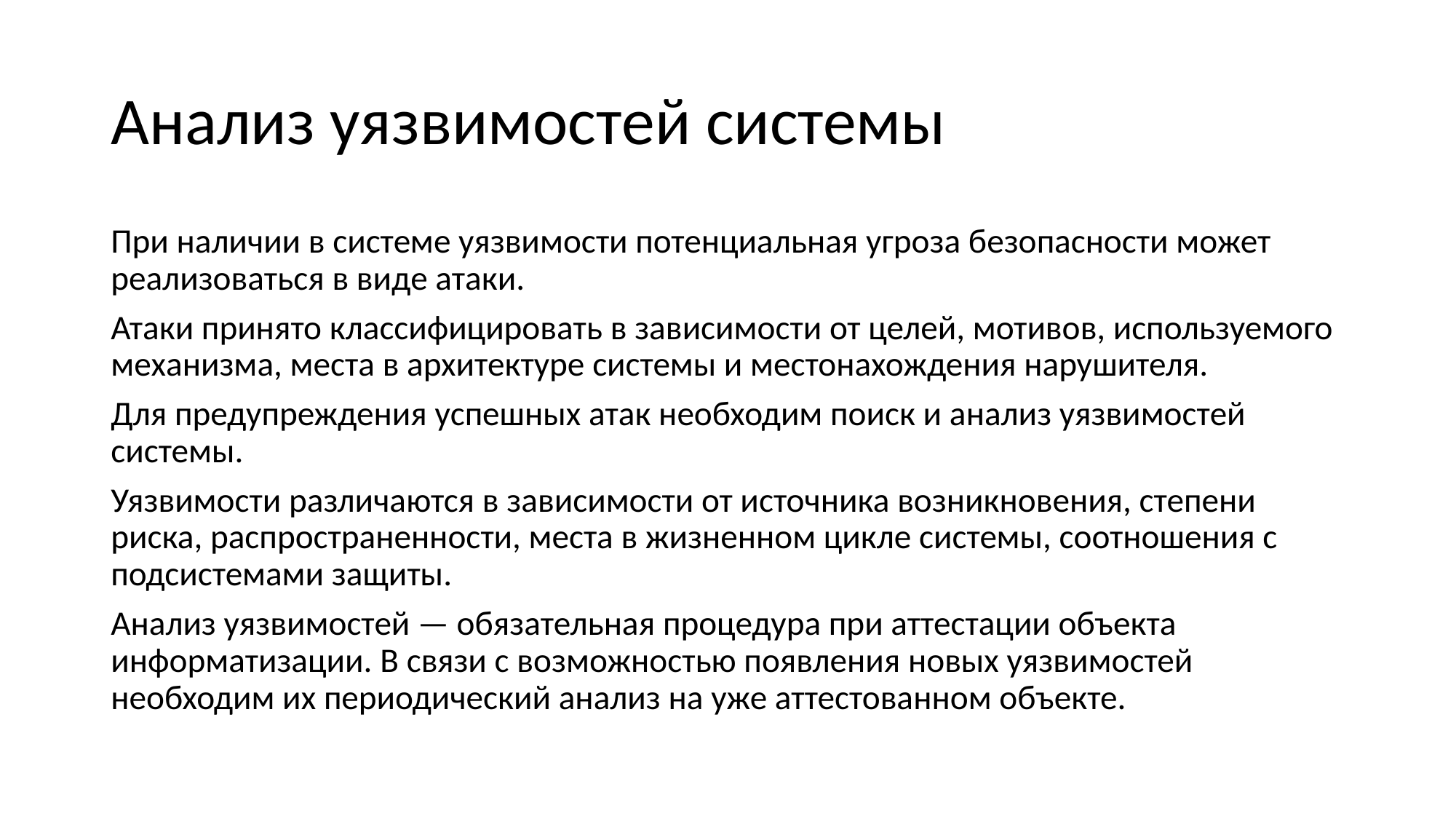

# Анализ уязвимостей системы
При наличии в системе уязвимости потенциальная угроза безопасности может реализоваться в виде атаки.
Атаки принято классифицировать в зависимости от целей, мотивов, используемого механизма, места в архитектуре системы и местонахождения нарушителя.
Для предупреждения успешных атак необходим поиск и анализ уязвимостей системы.
Уязвимости различаются в зависимости от источника возникновения, степени риска, распространенности, места в жизненном цикле системы, соотношения с подсистемами защиты.
Анализ уязвимостей — обязательная процедура при аттестации объекта информатизации. В связи с возможностью появления новых уязвимостей необходим их периодический анализ на уже аттестованном объекте.